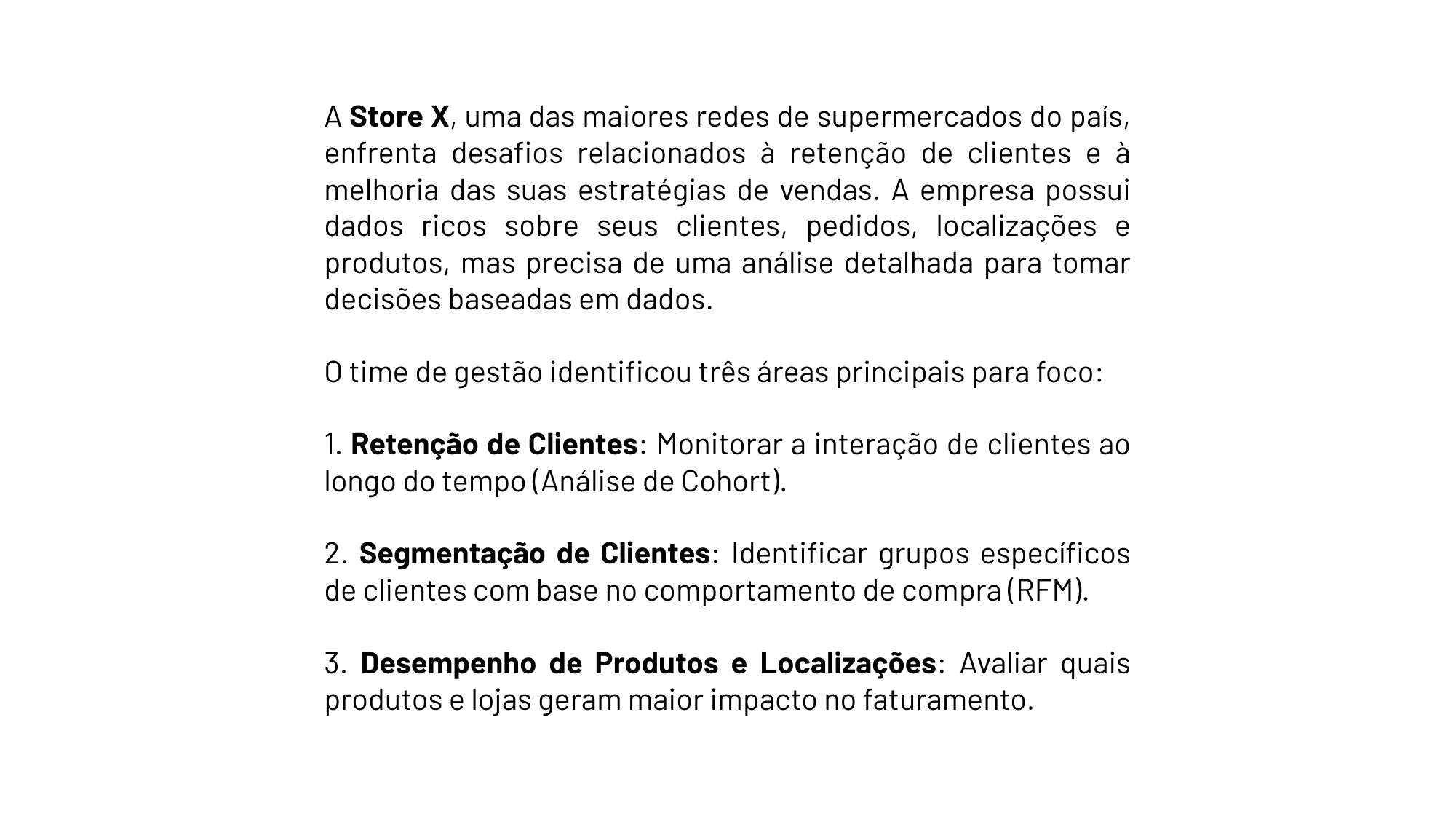

A Store X, uma das maiores redes de supermercados do país, enfrenta desafios relacionados à retenção de clientes e à melhoria das suas estratégias de vendas. A empresa possui dados ricos sobre seus clientes, pedidos, localizações e produtos, mas precisa de uma análise detalhada para tomar decisões baseadas em dados.

O time de gestão identificou três áreas principais para foco:

1. Retenção de Clientes: Monitorar a interação de clientes ao longo do tempo (Análise de Cohort).

2. Segmentação de Clientes: Identificar grupos específicos de clientes com base no comportamento de compra (RFM).

3. Desempenho de Produtos e Localizações: Avaliar quais produtos e lojas geram maior impacto no faturamento.